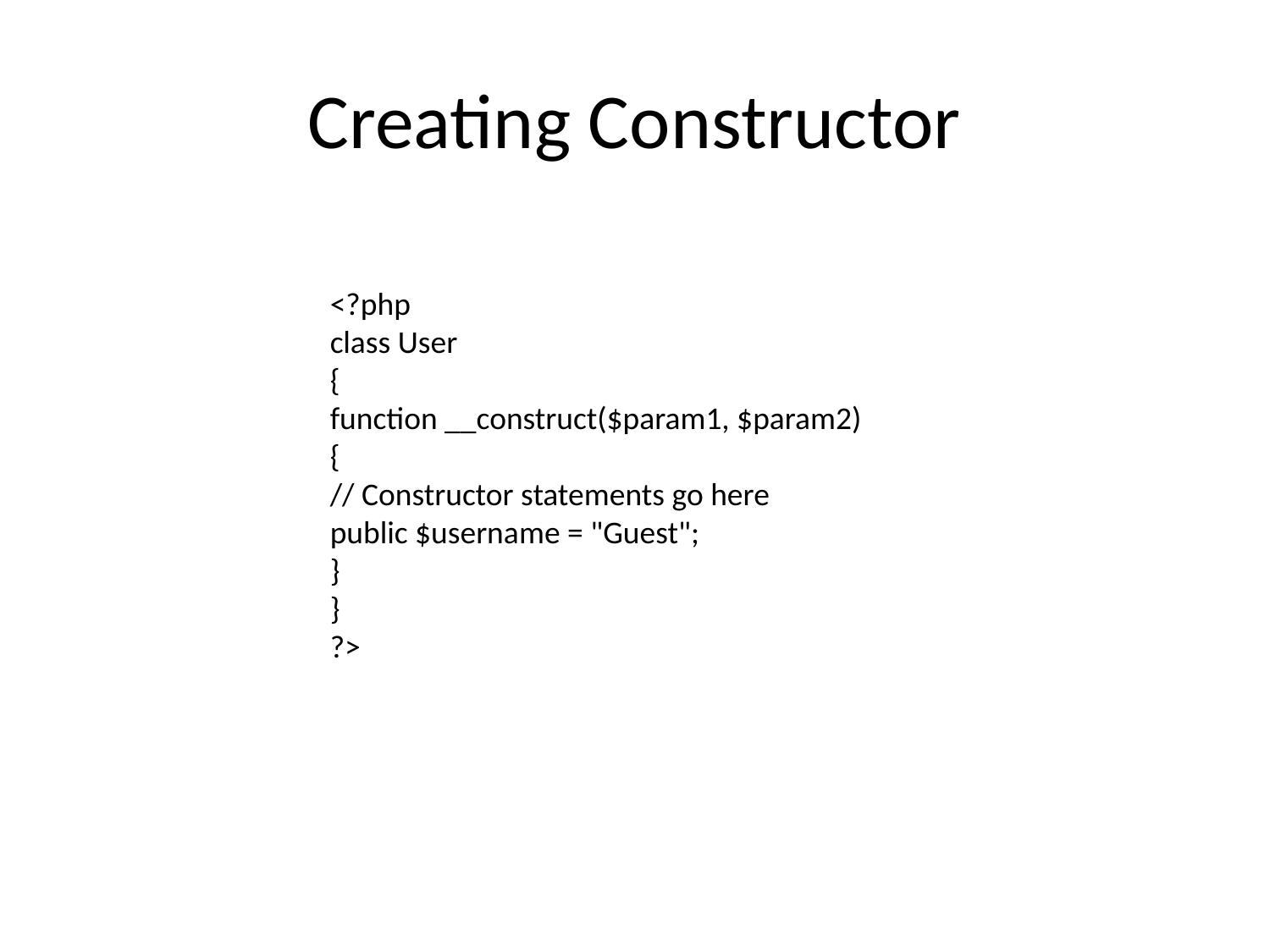

# Creating Constructor
<?php
class User
{
function __construct($param1, $param2)
{
// Constructor statements go here
public $username = "Guest";
}
}
?>